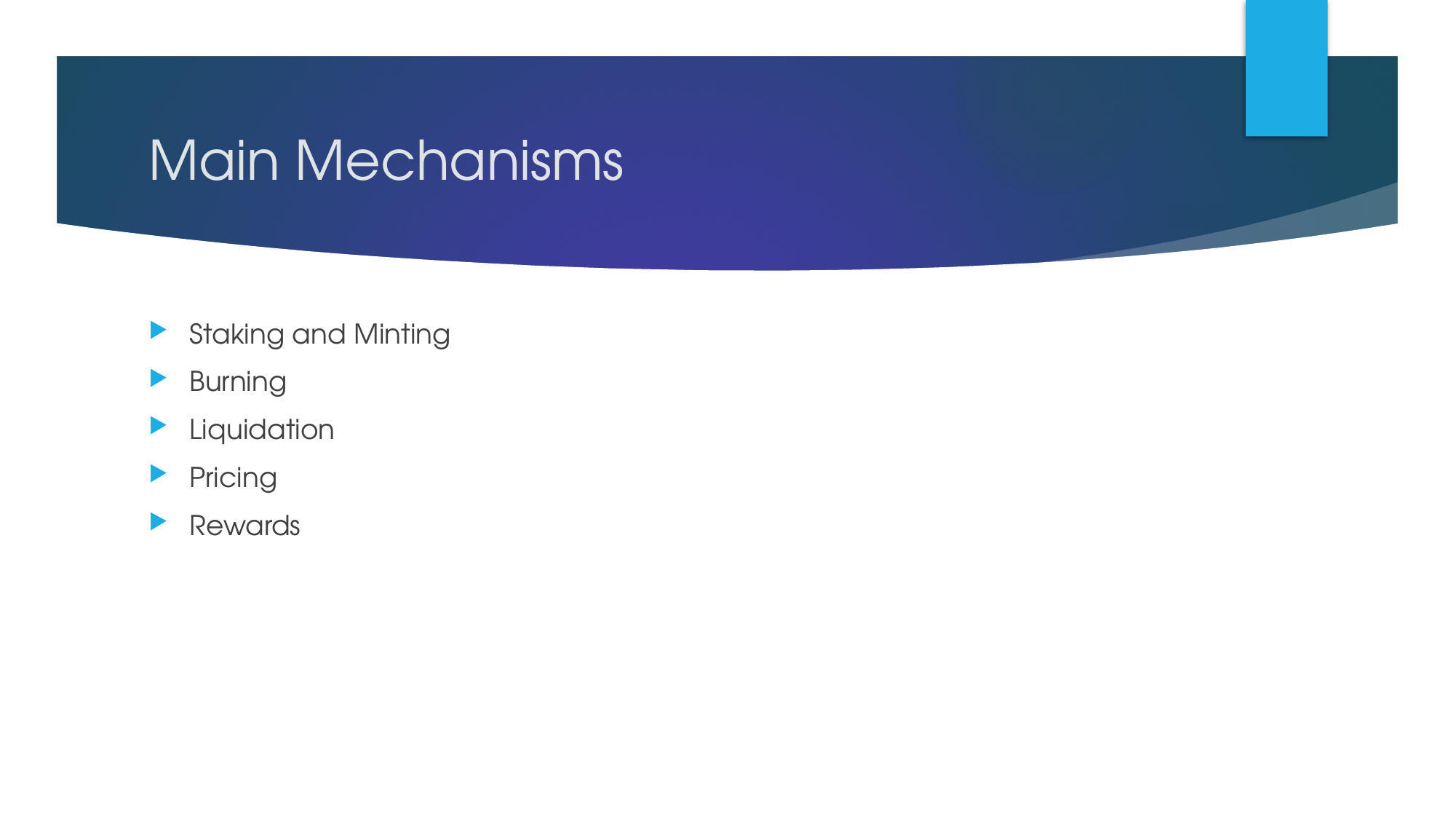

# Main Mechanisms
Staking and Minting
Burning
Liquidation
Pricing
Rewards